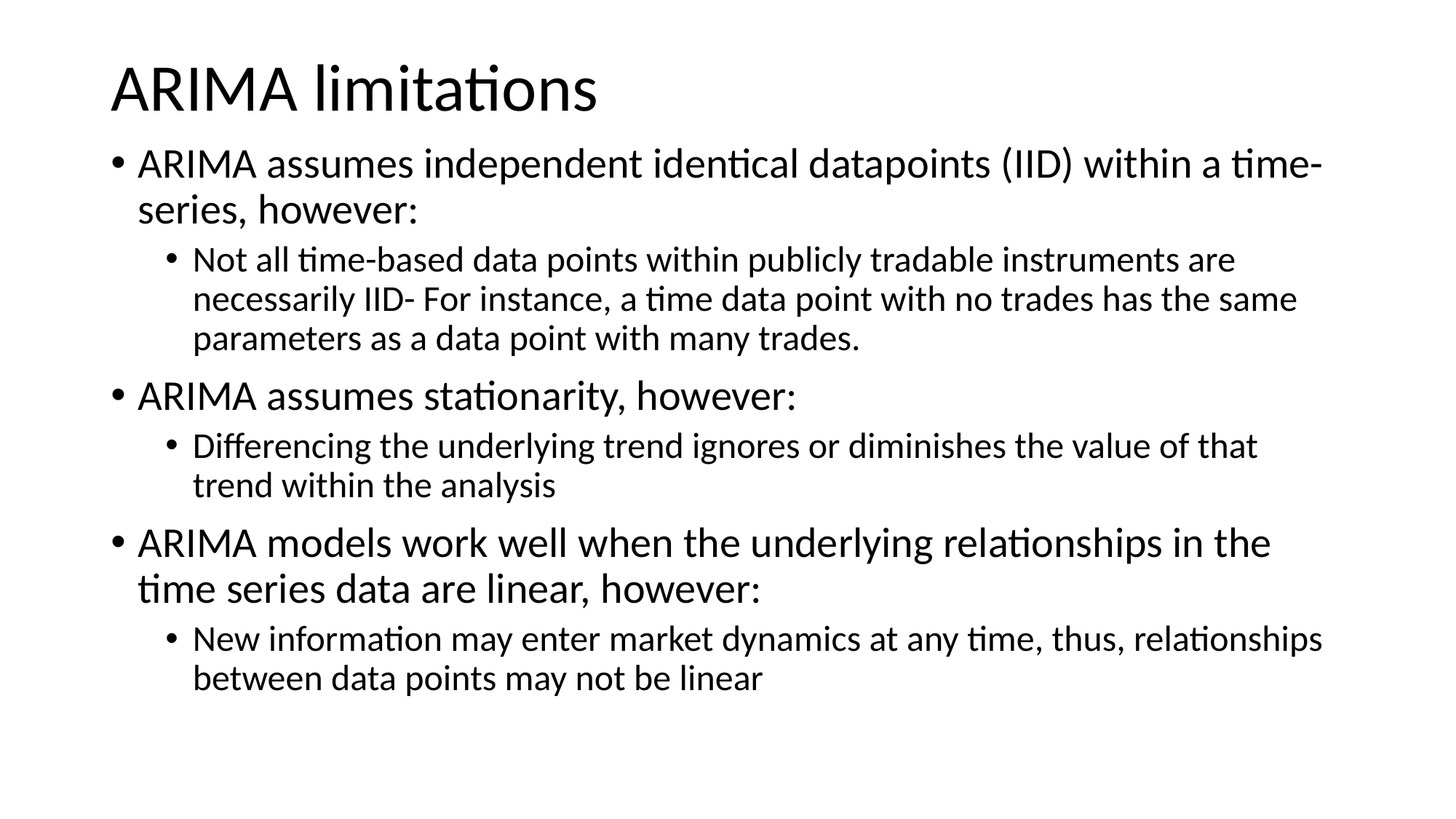

# ARIMA limitations
ARIMA assumes independent identical datapoints (IID) within a time-series, however:
Not all time-based data points within publicly tradable instruments are necessarily IID- For instance, a time data point with no trades has the same parameters as a data point with many trades.
ARIMA assumes stationarity, however:
Differencing the underlying trend ignores or diminishes the value of that trend within the analysis
ARIMA models work well when the underlying relationships in the time series data are linear, however:
New information may enter market dynamics at any time, thus, relationships between data points may not be linear